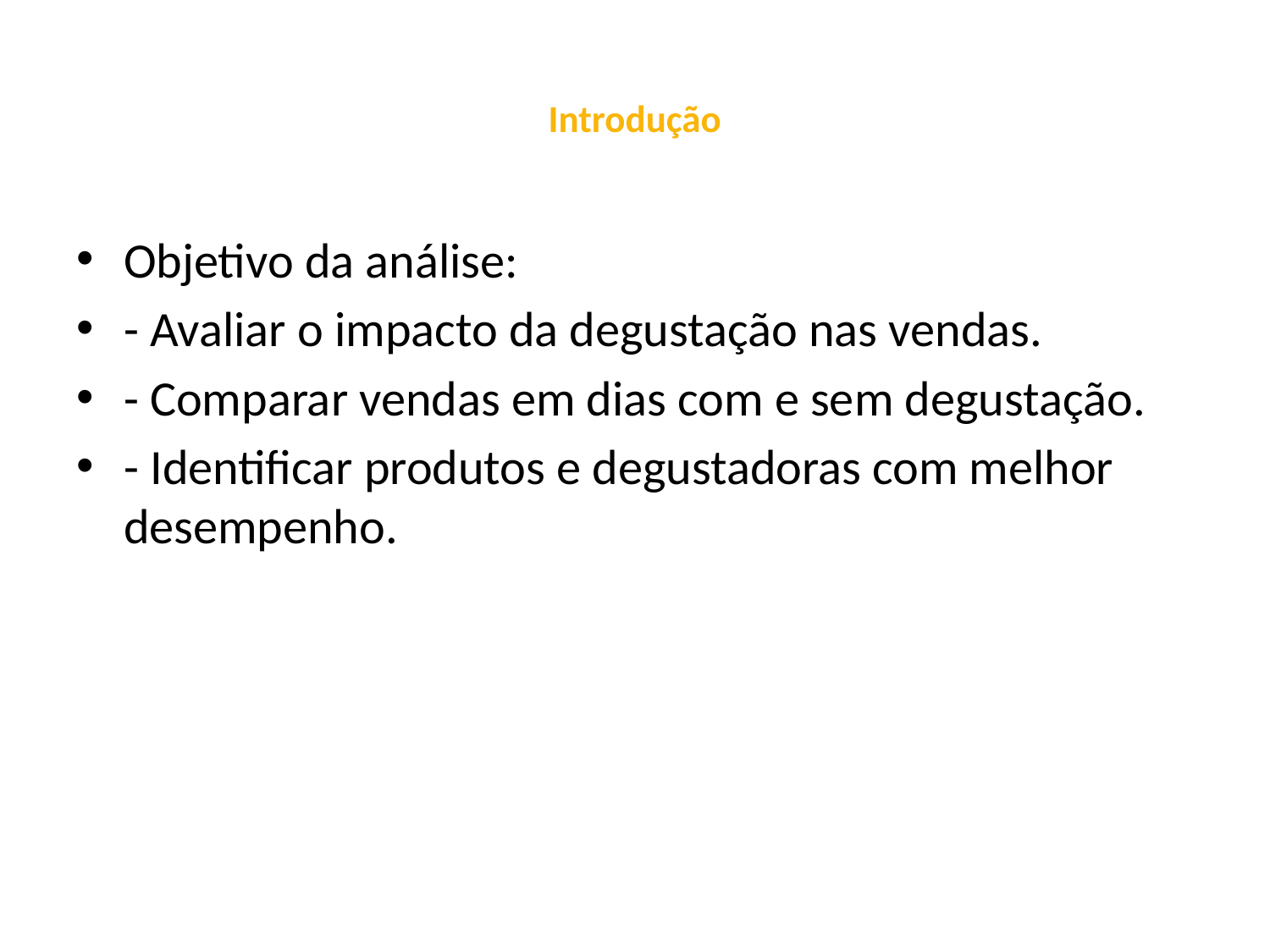

# Introdução
Objetivo da análise:
- Avaliar o impacto da degustação nas vendas.
- Comparar vendas em dias com e sem degustação.
- Identificar produtos e degustadoras com melhor desempenho.